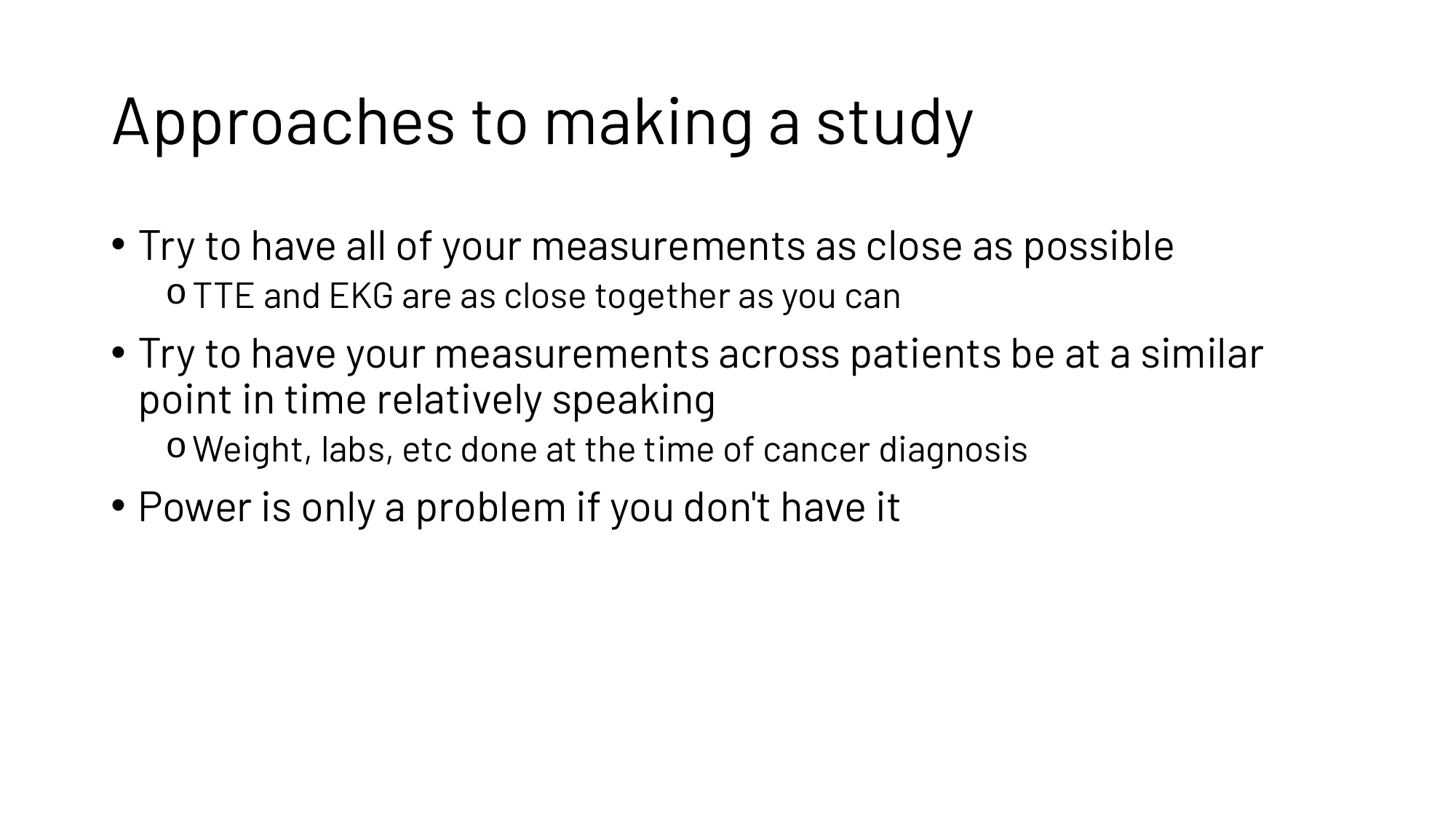

# Approaches to making a study
Try to have all of your measurements as close as possible
TTE and EKG are as close together as you can
Try to have your measurements across patients be at a similar point in time relatively speaking
Weight, labs, etc done at the time of cancer diagnosis
Power is only a problem if you don't have it